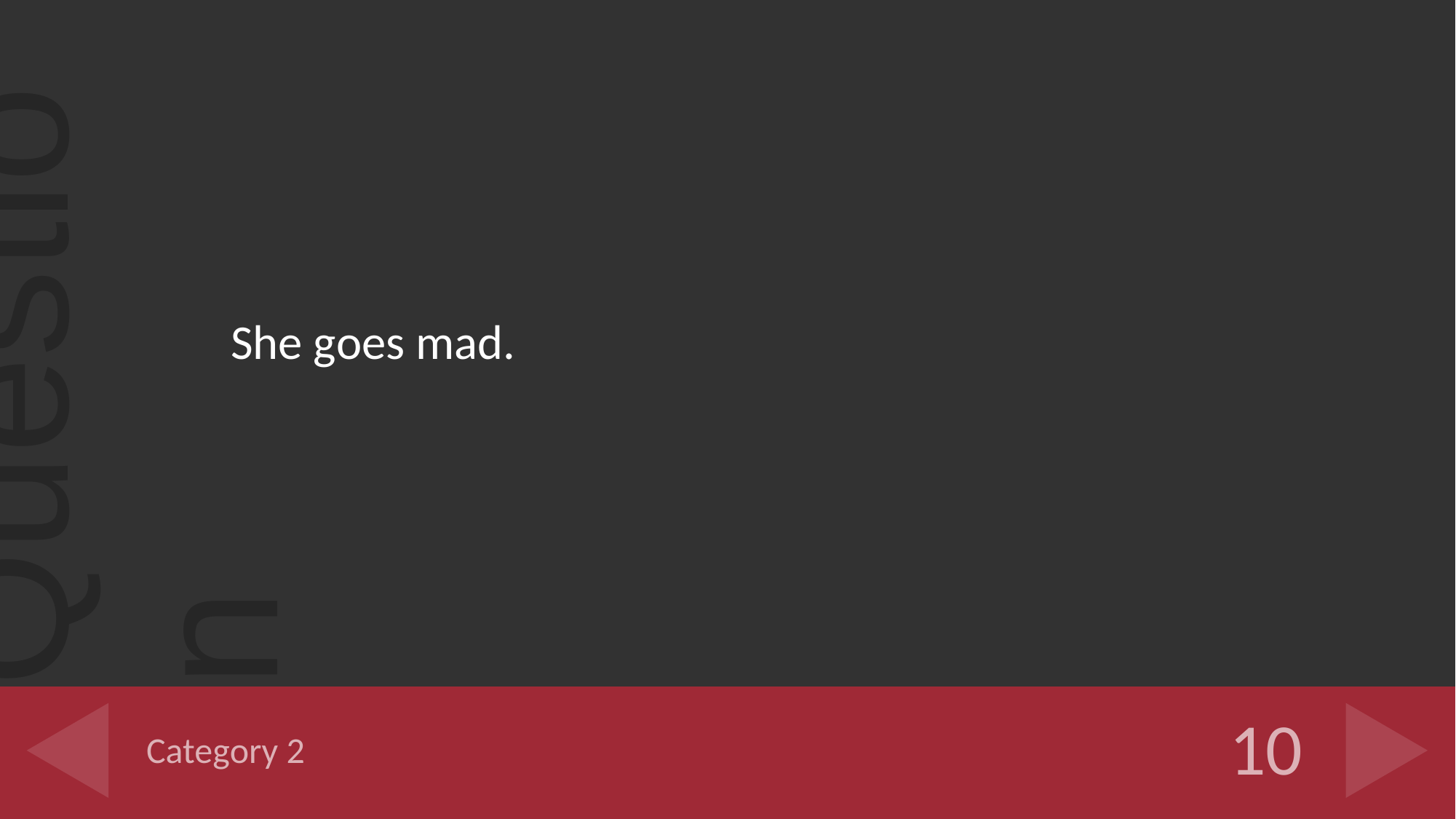

She goes mad.
# Category 2
10